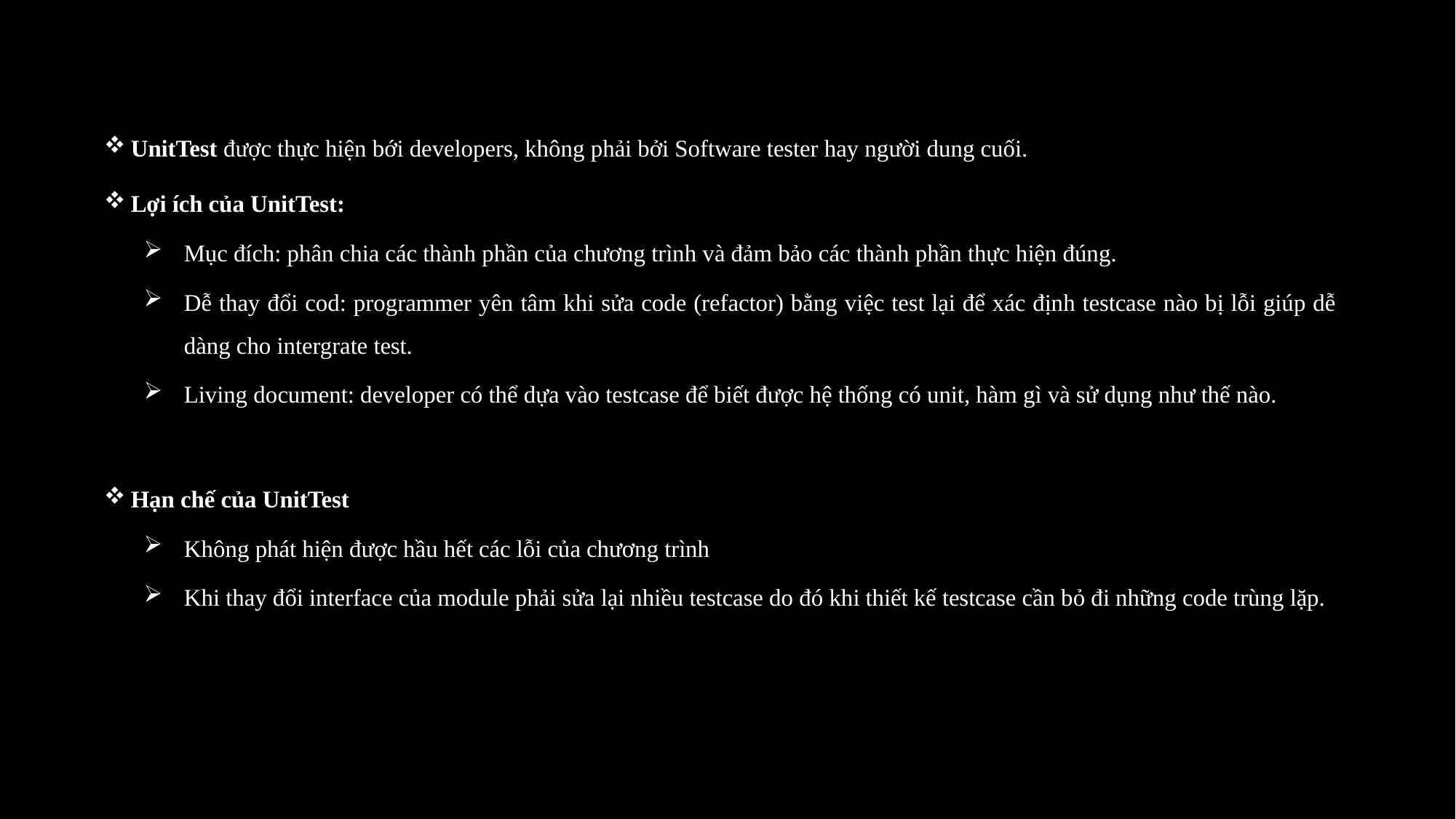

UnitTest được thực hiện bới developers, không phải bởi Software tester hay người dung cuối.
Lợi ích của UnitTest:
Mục đích: phân chia các thành phần của chương trình và đảm bảo các thành phần thực hiện đúng.
Dễ thay đổi cod: programmer yên tâm khi sửa code (refactor) bằng việc test lại để xác định testcase nào bị lỗi giúp dễ dàng cho intergrate test.
Living document: developer có thể dựa vào testcase để biết được hệ thống có unit, hàm gì và sử dụng như thế nào.

Hạn chế của UnitTest
Không phát hiện được hầu hết các lỗi của chương trình
Khi thay đổi interface của module phải sửa lại nhiều testcase do đó khi thiết kế testcase cần bỏ đi những code trùng lặp.